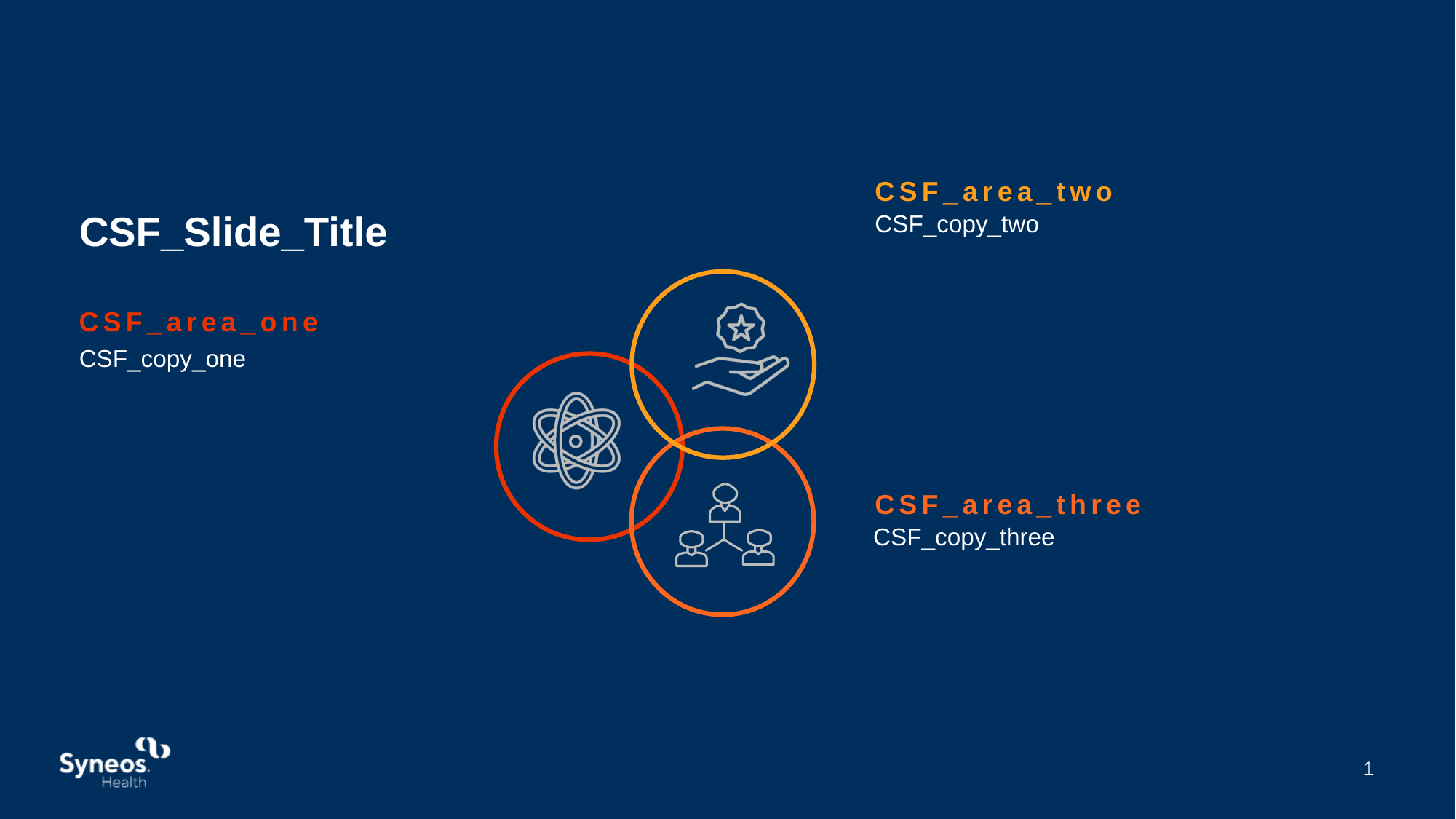

CSF_area_two
CSF_copy_two
# CSF_Slide_Title

CSF_area_one
CSF_copy_one

CSF_area_three
CSF_copy_three

1